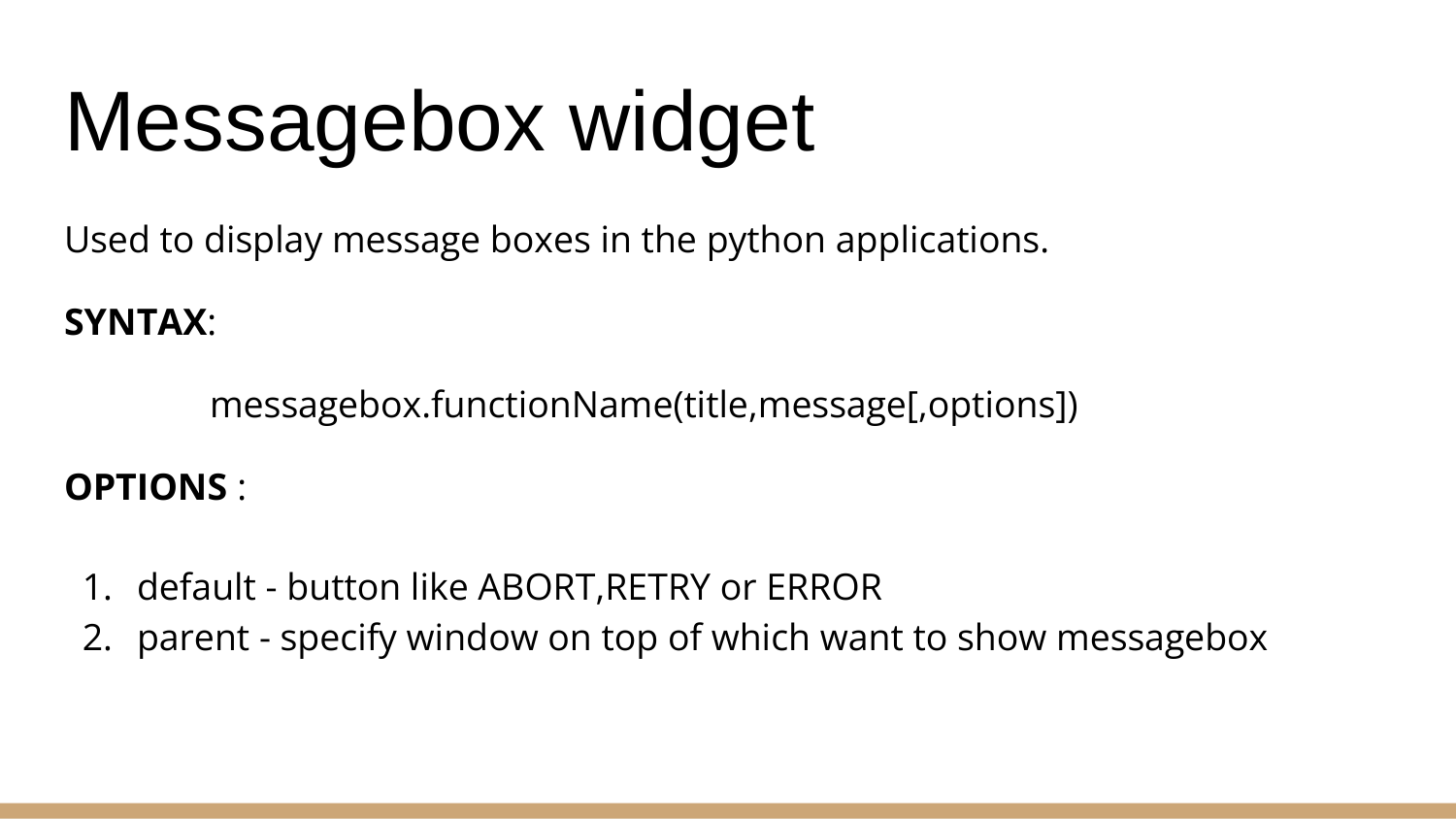

# Messagebox widget
Used to display message boxes in the python applications.
SYNTAX:
	messagebox.functionName(title,message[,options])
OPTIONS :

default - button like ABORT,RETRY or ERROR
parent - specify window on top of which want to show messagebox